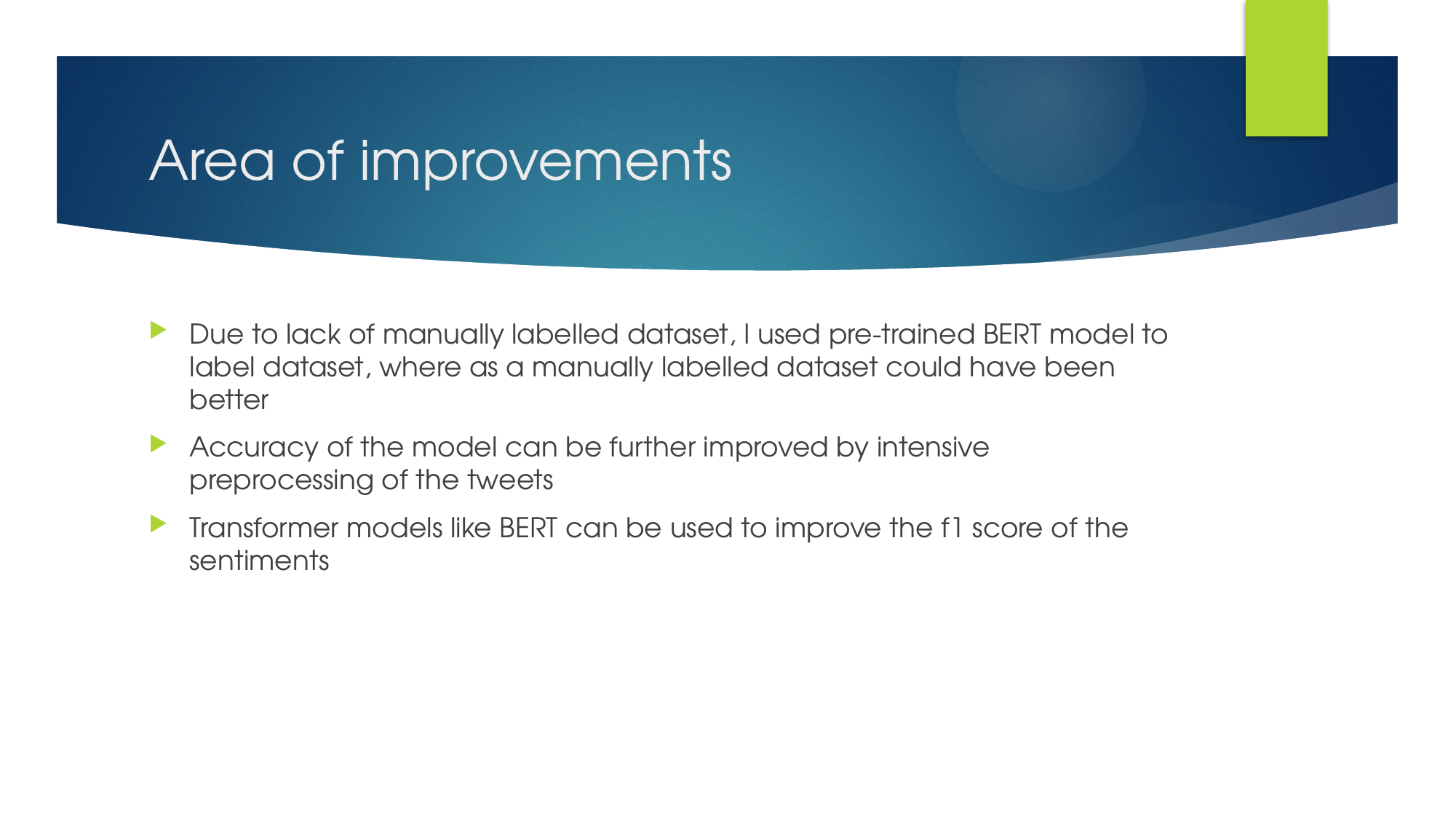

# Area of improvements
Due to lack of manually labelled dataset, I used pre-trained BERT model to label dataset, where as a manually labelled dataset could have been better
Accuracy of the model can be further improved by intensive preprocessing of the tweets
Transformer models like BERT can be used to improve the f1 score of the sentiments